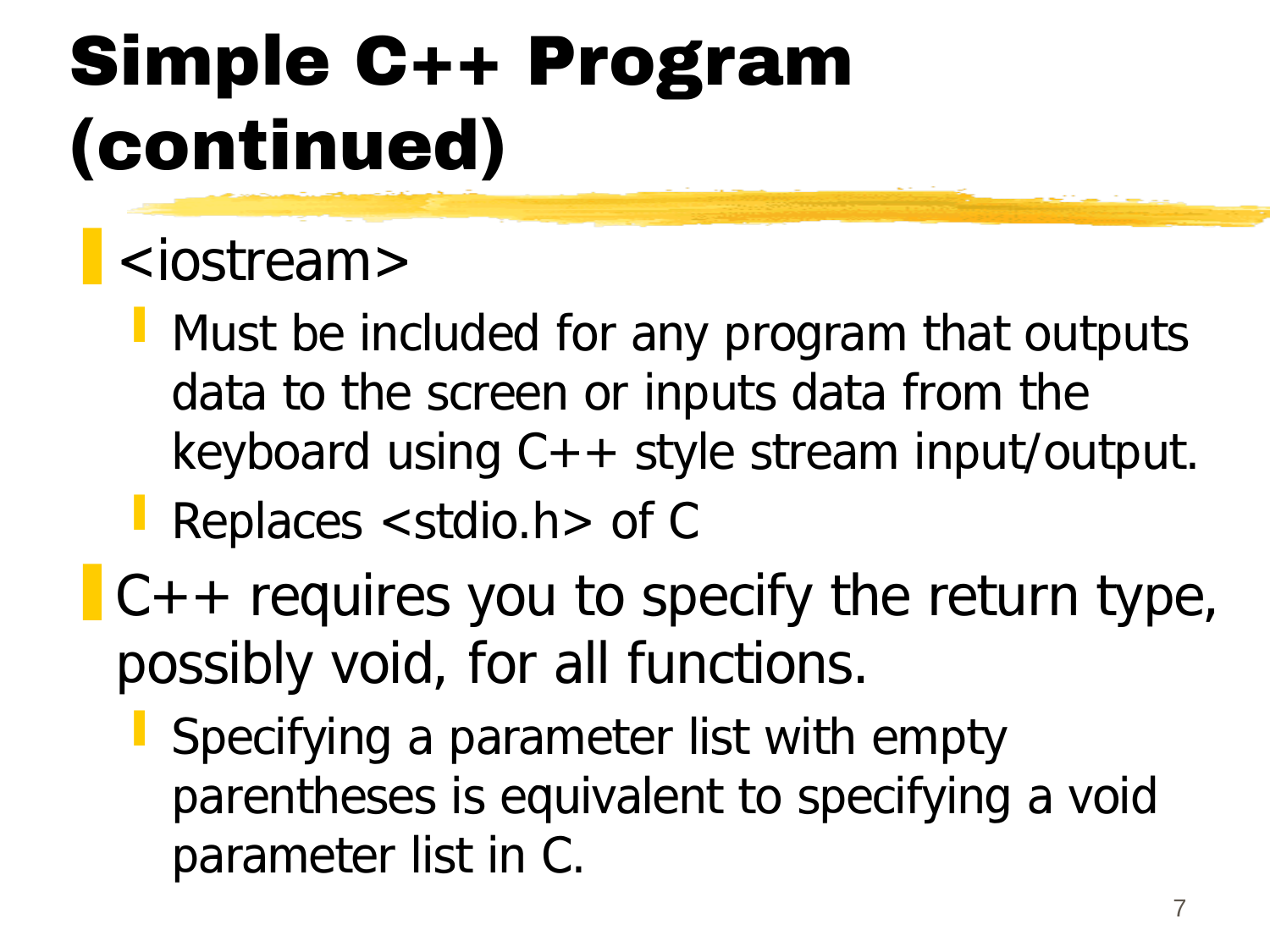

# Simple C++ Program (continued)
<iostream>
Must be included for any program that outputs data to the screen or inputs data from the keyboard using C++ style stream input/output.
Replaces <stdio.h> of C
C++ requires you to specify the return type, possibly void, for all functions.
Specifying a parameter list with empty parentheses is equivalent to specifying a void parameter list in C.
7